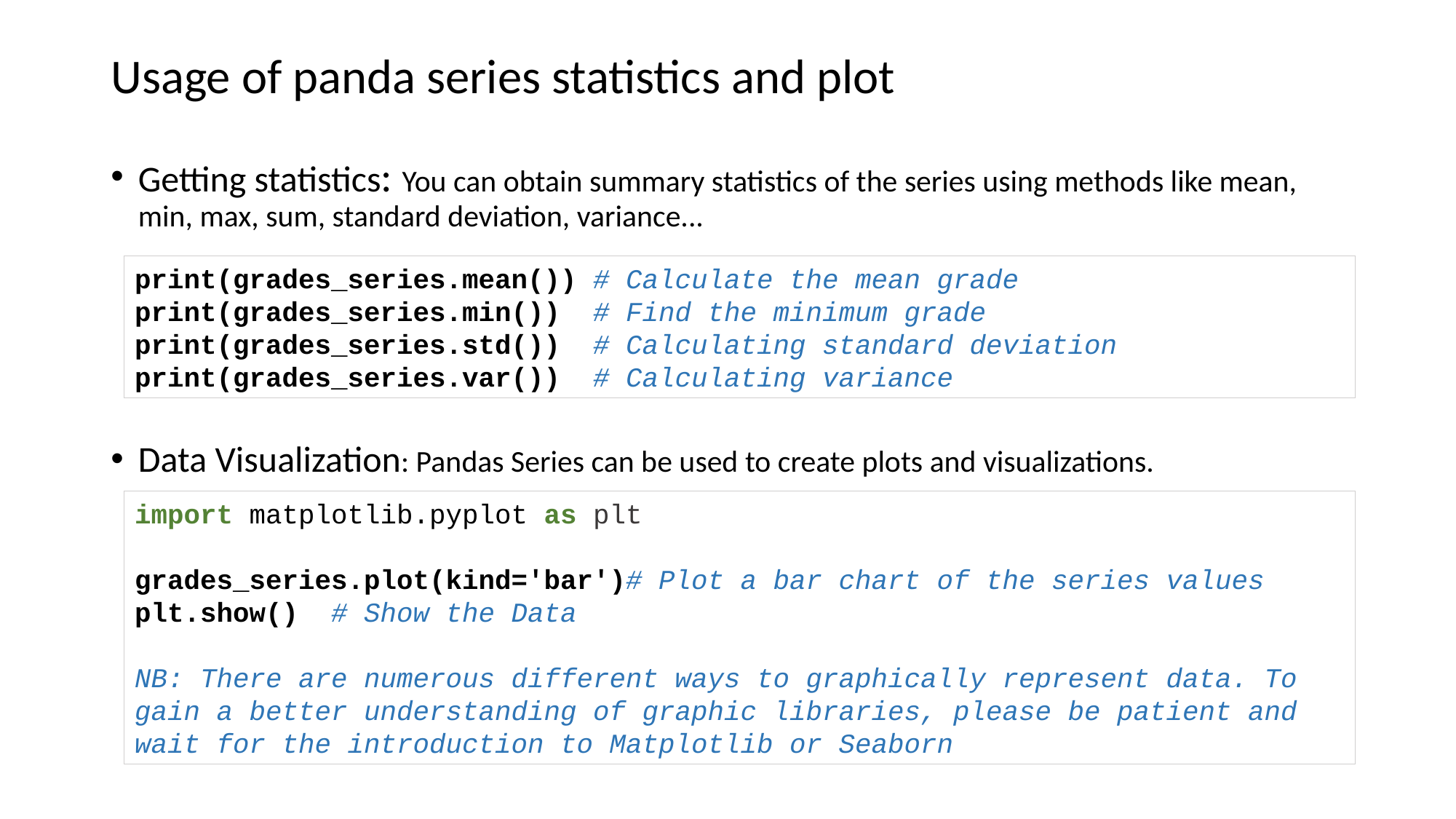

# Usage of panda series statistics and plot
Getting statistics: You can obtain summary statistics of the series using methods like mean, min, max, sum, standard deviation, variance...

Data Visualization: Pandas Series can be used to create plots and visualizations.
print(grades_series.mean()) # Calculate the mean grade
print(grades_series.min())  # Find the minimum grade
print(grades_series.std())  # Calculating standard deviation
print(grades_series.var())  # Calculating variance
import matplotlib.pyplot as plt

grades_series.plot(kind='bar')# Plot a bar chart of the series values
plt.show()  # Show the Data

NB: There are numerous different ways to graphically represent data. To gain a better understanding of graphic libraries, please be patient and wait for the introduction to Matplotlib or Seaborn